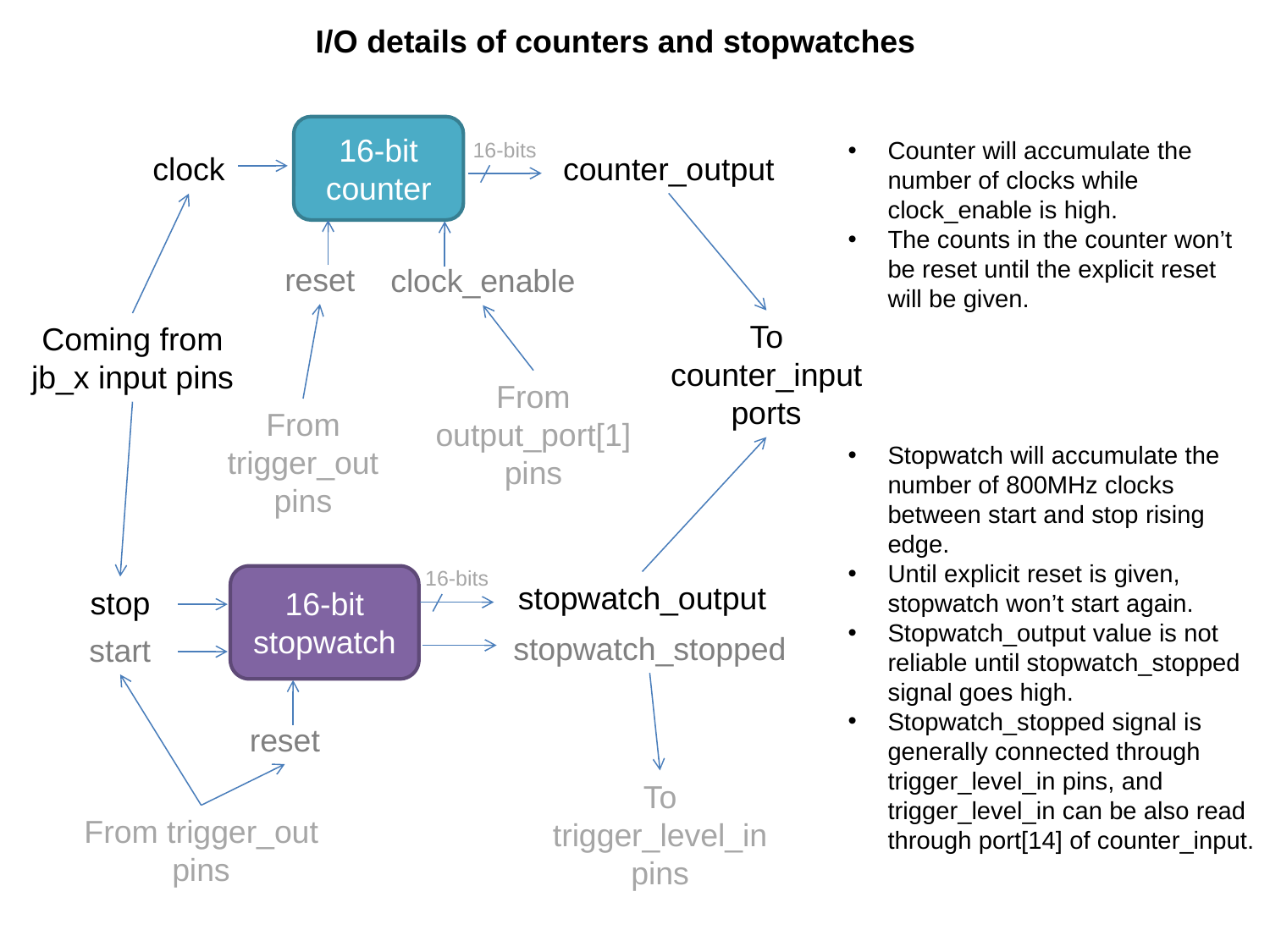

I/O details of counters and stopwatches
16-bit counter
16-bits
counter_output
clock
reset
clock_enable
Counter will accumulate the number of clocks while clock_enable is high.
The counts in the counter won’t be reset until the explicit reset will be given.
To counter_input ports
Coming from jb_x input pins
From output_port[1] pins
From trigger_out pins
Stopwatch will accumulate the number of 800MHz clocks between start and stop rising edge.
Until explicit reset is given, stopwatch won’t start again.
Stopwatch_output value is not reliable until stopwatch_stopped signal goes high.
Stopwatch_stopped signal is generally connected through trigger_level_in pins, and trigger_level_in can be also read through port[14] of counter_input.
16-bits
16-bit stopwatch
stopwatch_output
stop
stopwatch_stopped
start
reset
To trigger_level_in pins
From trigger_out pins